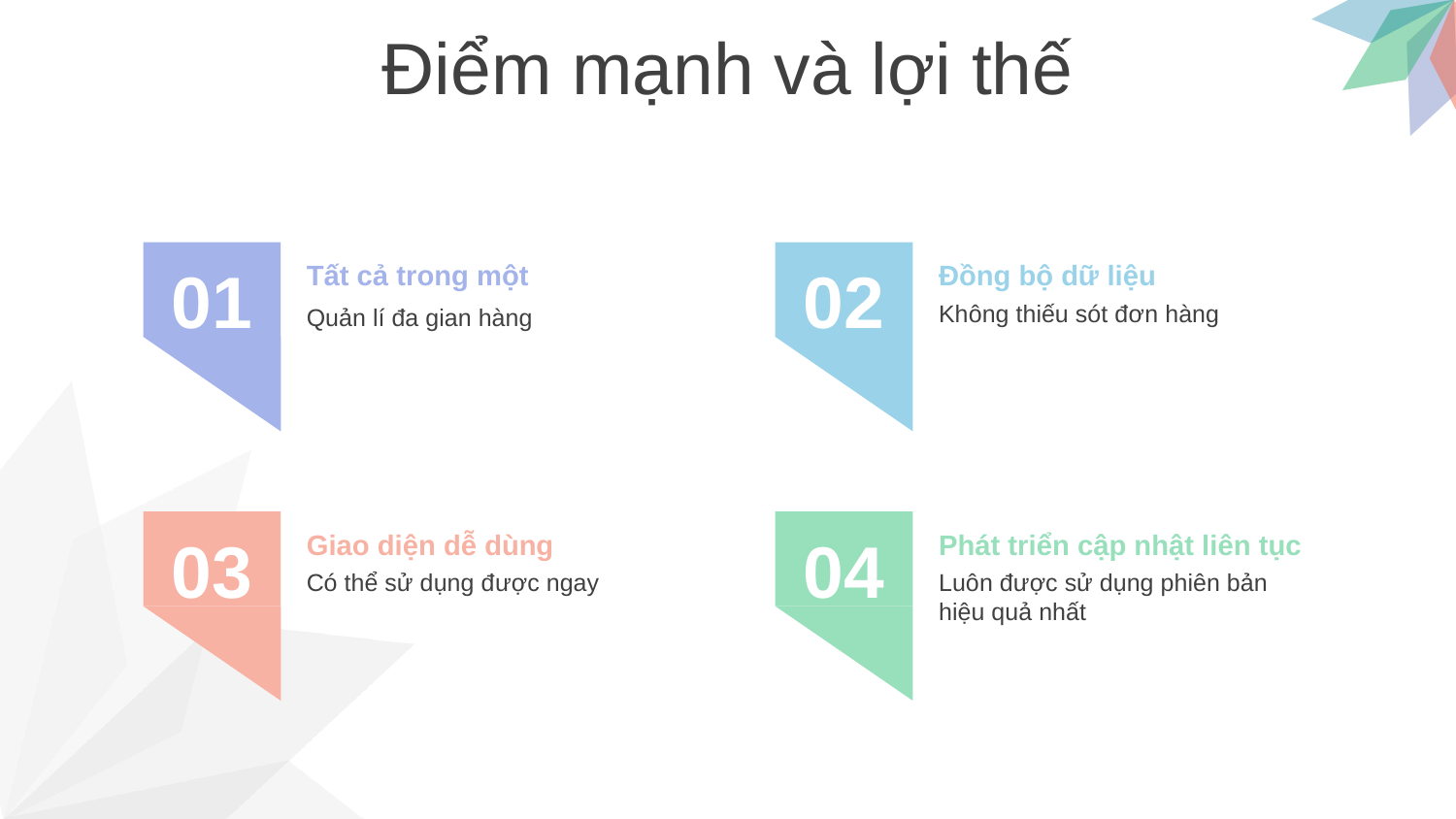

Điểm mạnh và lợi thế

02
01
Đồng bộ dữ liệu
Không thiếu sót đơn hàng
Tất cả trong một

Quản lí đa gian hàng

04
03
Phát triển cập nhật liên tục
Luôn được sử dụng phiên bản     hiệu quả nhất
Giao diện dễ dùng
Có thể sử dụng được ngay